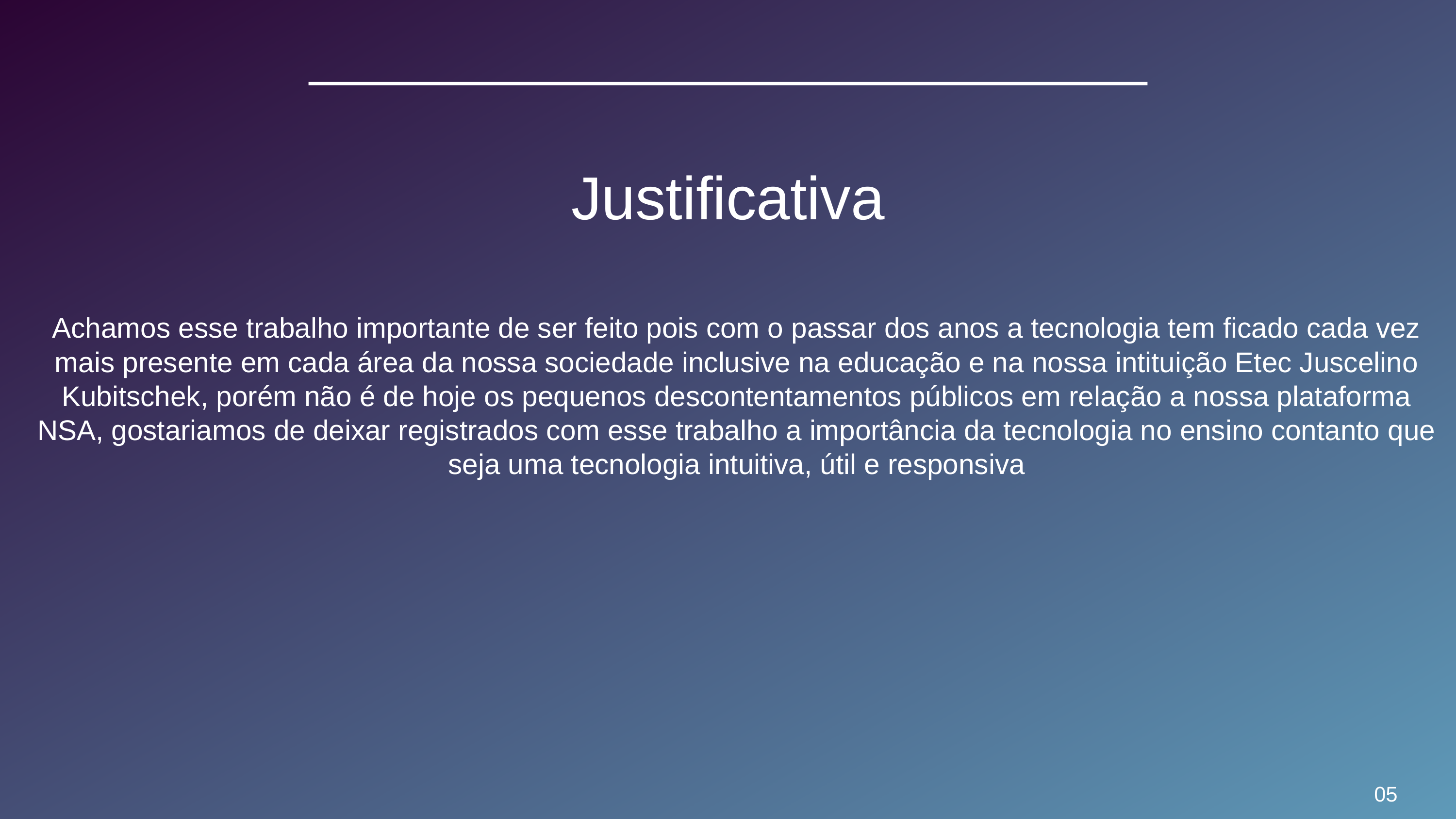

Justificativa
Achamos esse trabalho importante de ser feito pois com o passar dos anos a tecnologia tem ficado cada vez mais presente em cada área da nossa sociedade inclusive na educação e na nossa intituição Etec Juscelino Kubitschek, porém não é de hoje os pequenos descontentamentos públicos em relação a nossa plataforma NSA, gostariamos de deixar registrados com esse trabalho a importância da tecnologia no ensino contanto que seja uma tecnologia intuitiva, útil e responsiva
05